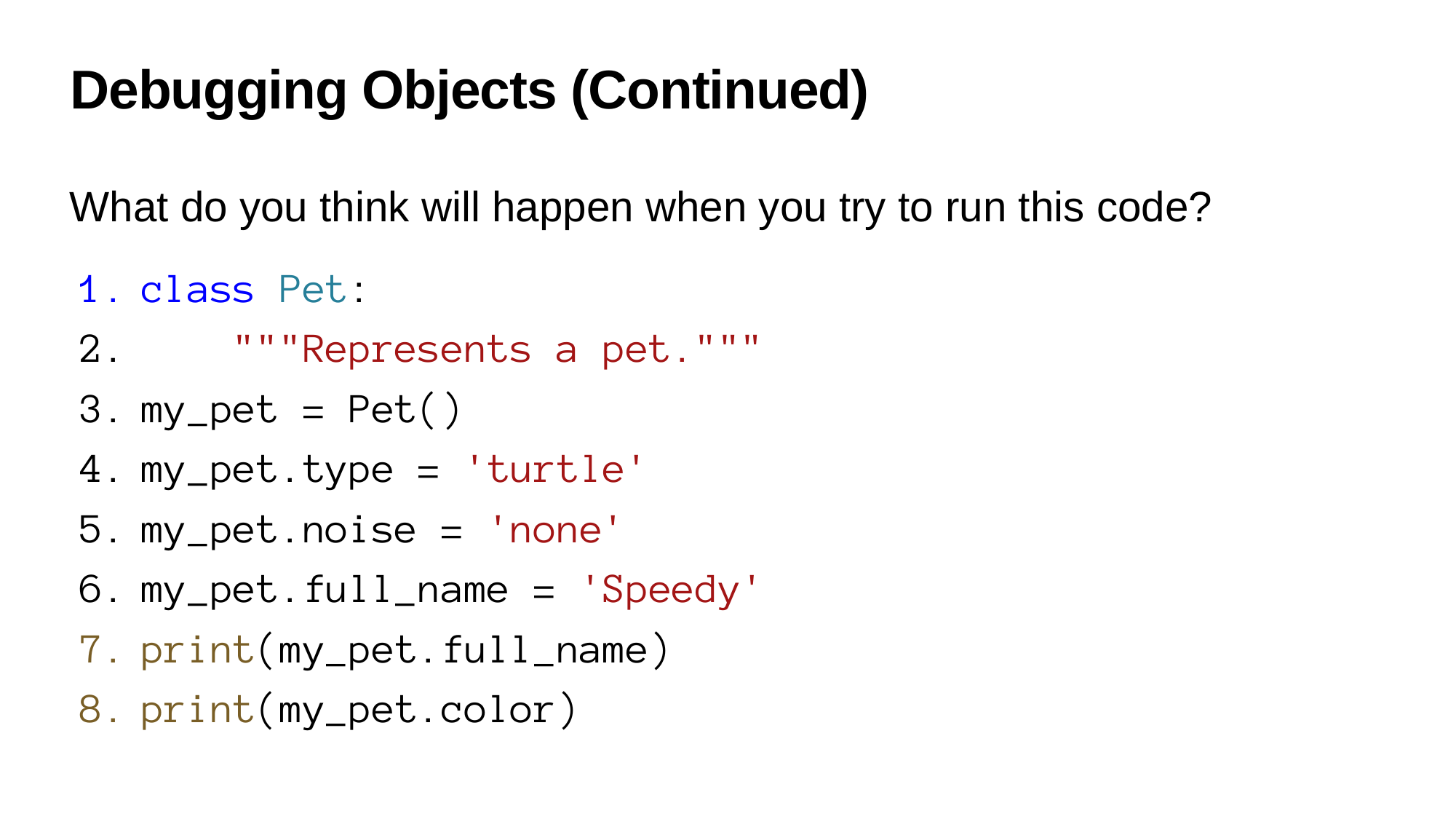

# Debugging Objects (Continued)
What do you think will happen when you try to run this code?
class Pet:
    """Represents a pet."""
my_pet = Pet()
my_pet.type = 'turtle'
my_pet.noise = 'none'
my_pet.full_name = 'Speedy'
print(my_pet.full_name)
print(my_pet.color)